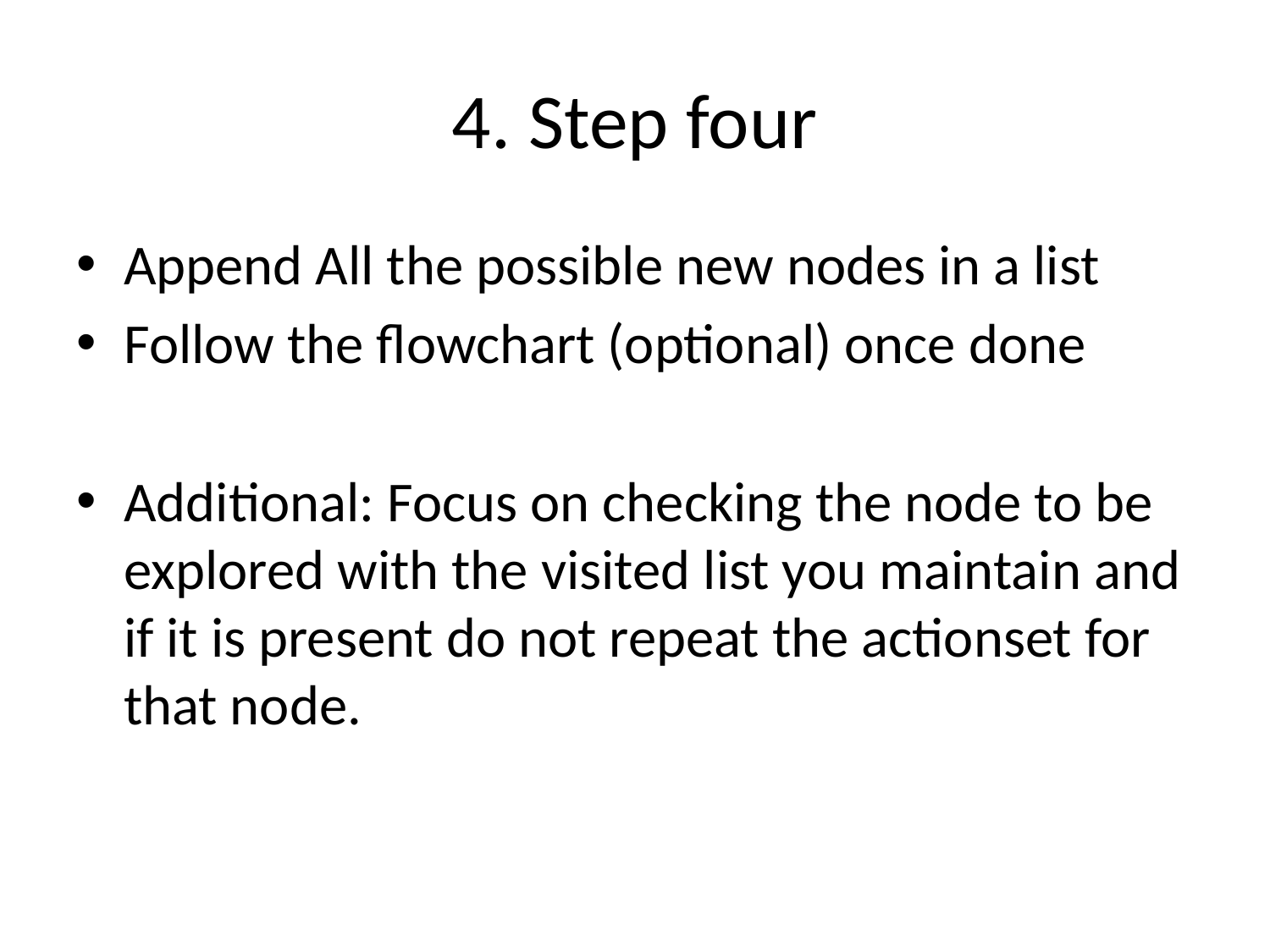

# 4. Step four
Append All the possible new nodes in a list
Follow the flowchart (optional) once done

Additional: Focus on checking the node to be explored with the visited list you maintain and if it is present do not repeat the actionset for that node.